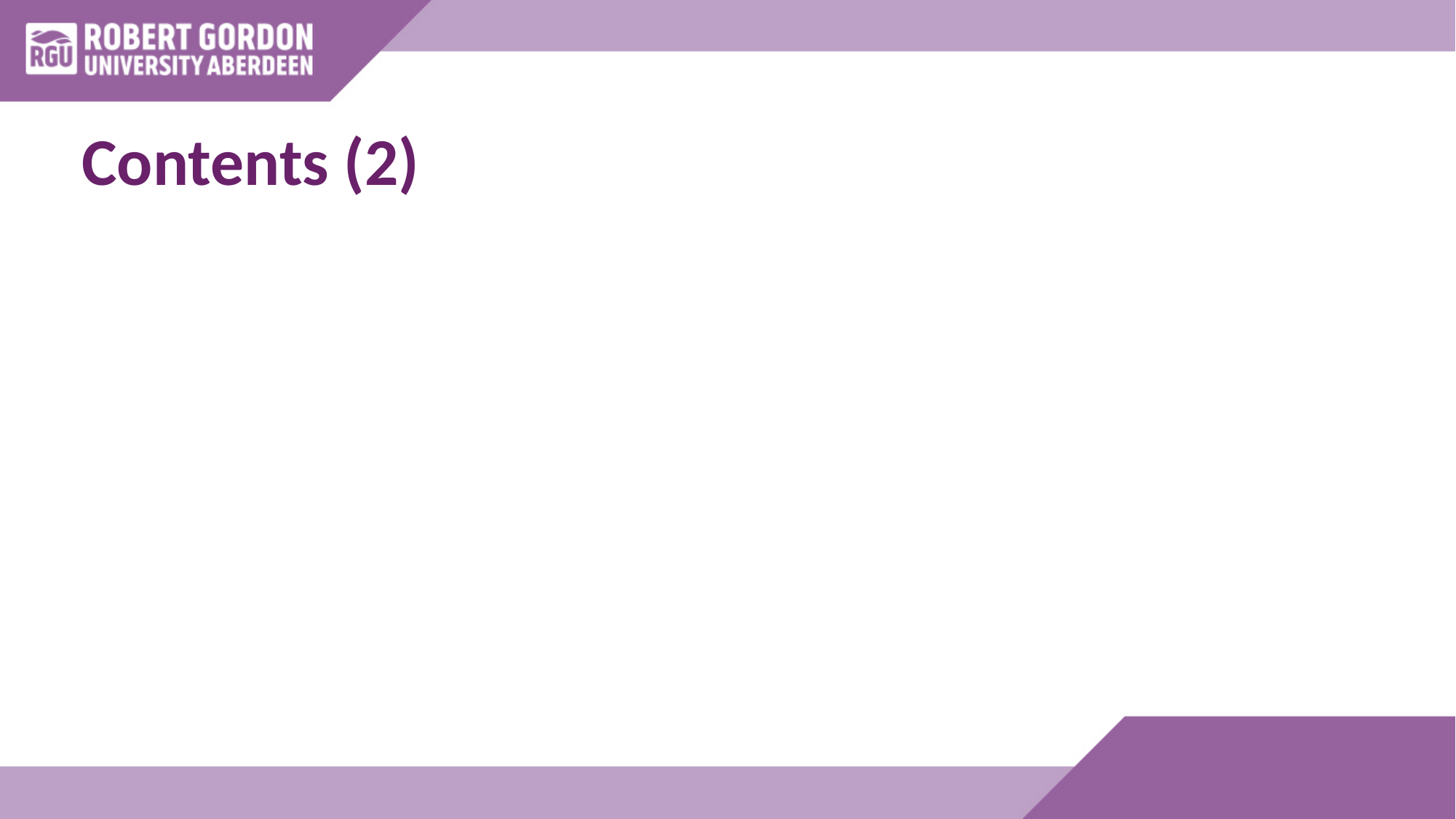

# Contents (2)
A committee of “experts”
Bagging
Randomisation
Boosting
Stacking
Discussion